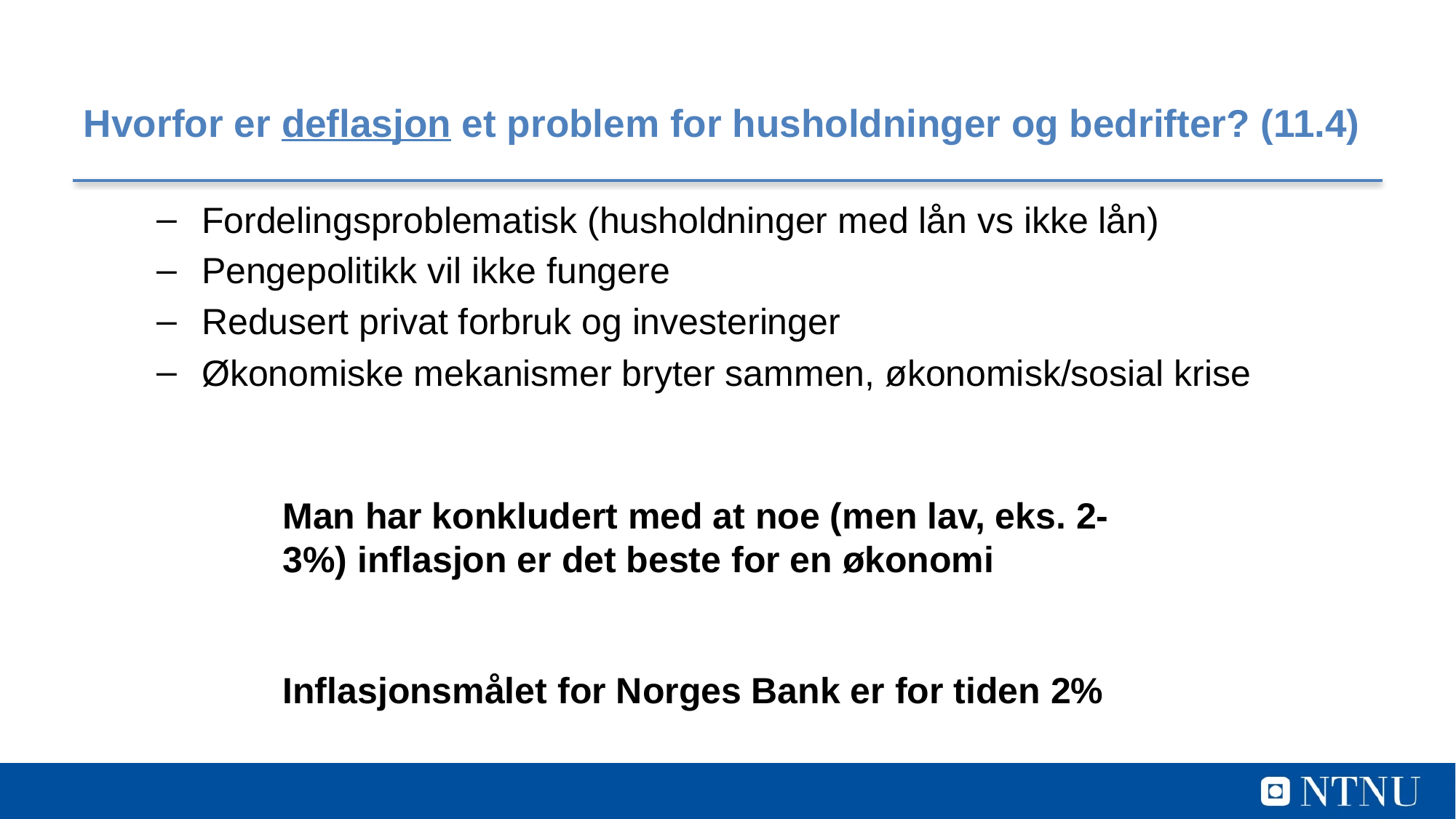

# Hvorfor er deflasjon et problem for husholdninger og bedrifter? (11.4)
Fordelingsproblematisk (husholdninger med lån vs ikke lån)
Pengepolitikk vil ikke fungere
Redusert privat forbruk og investeringer
Økonomiske mekanismer bryter sammen, økonomisk/sosial krise
Man har konkludert med at noe (men lav, eks. 2-3%) inflasjon er det beste for en økonomi

Inflasjonsmålet for Norges Bank er for tiden 2%